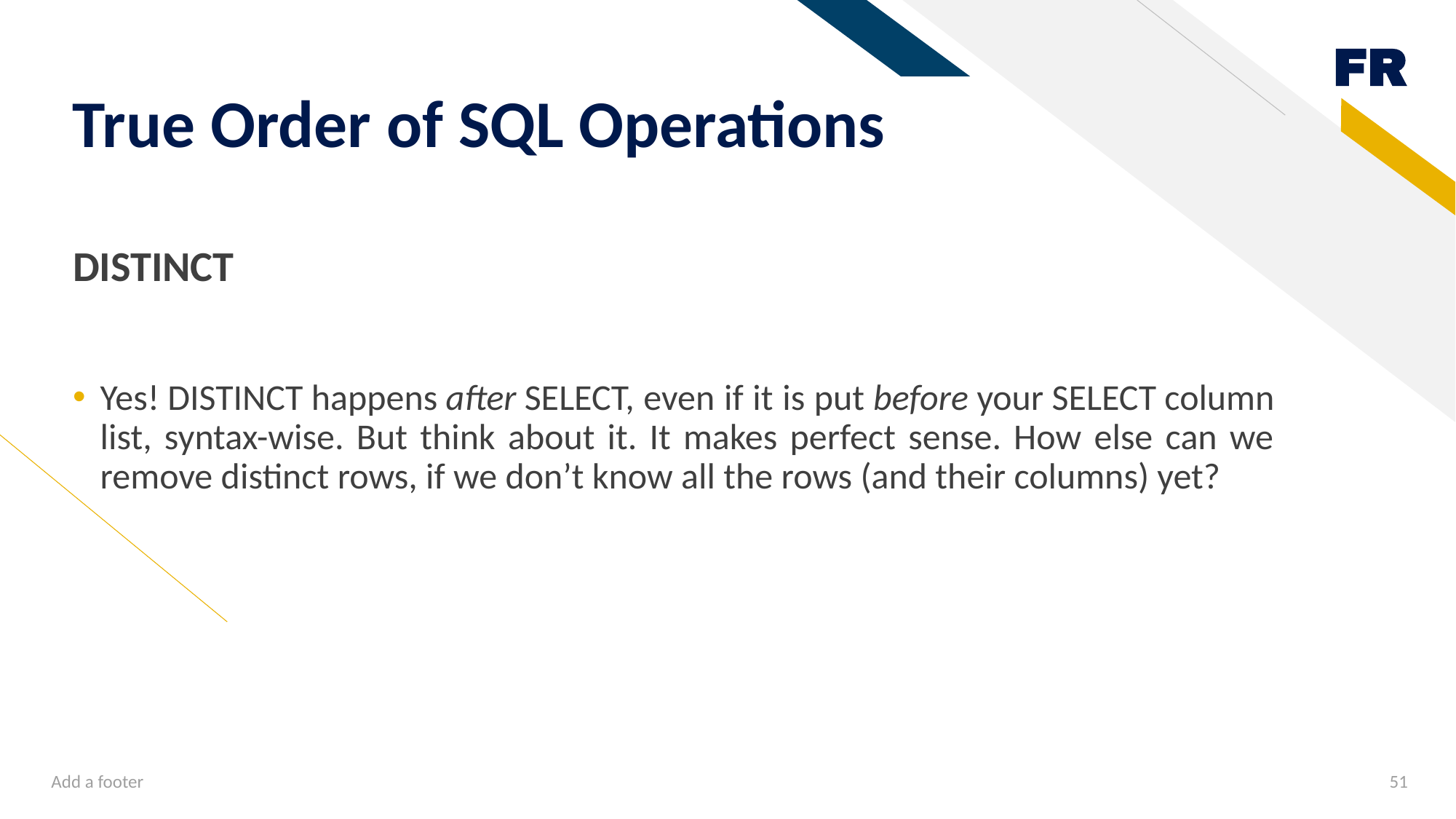

# True Order of SQL Operations
DISTINCT

Yes! DISTINCT happens after SELECT, even if it is put before your SELECT column list, syntax-wise. But think about it. It makes perfect sense. How else can we remove distinct rows, if we don’t know all the rows (and their columns) yet?
Add a footer
51